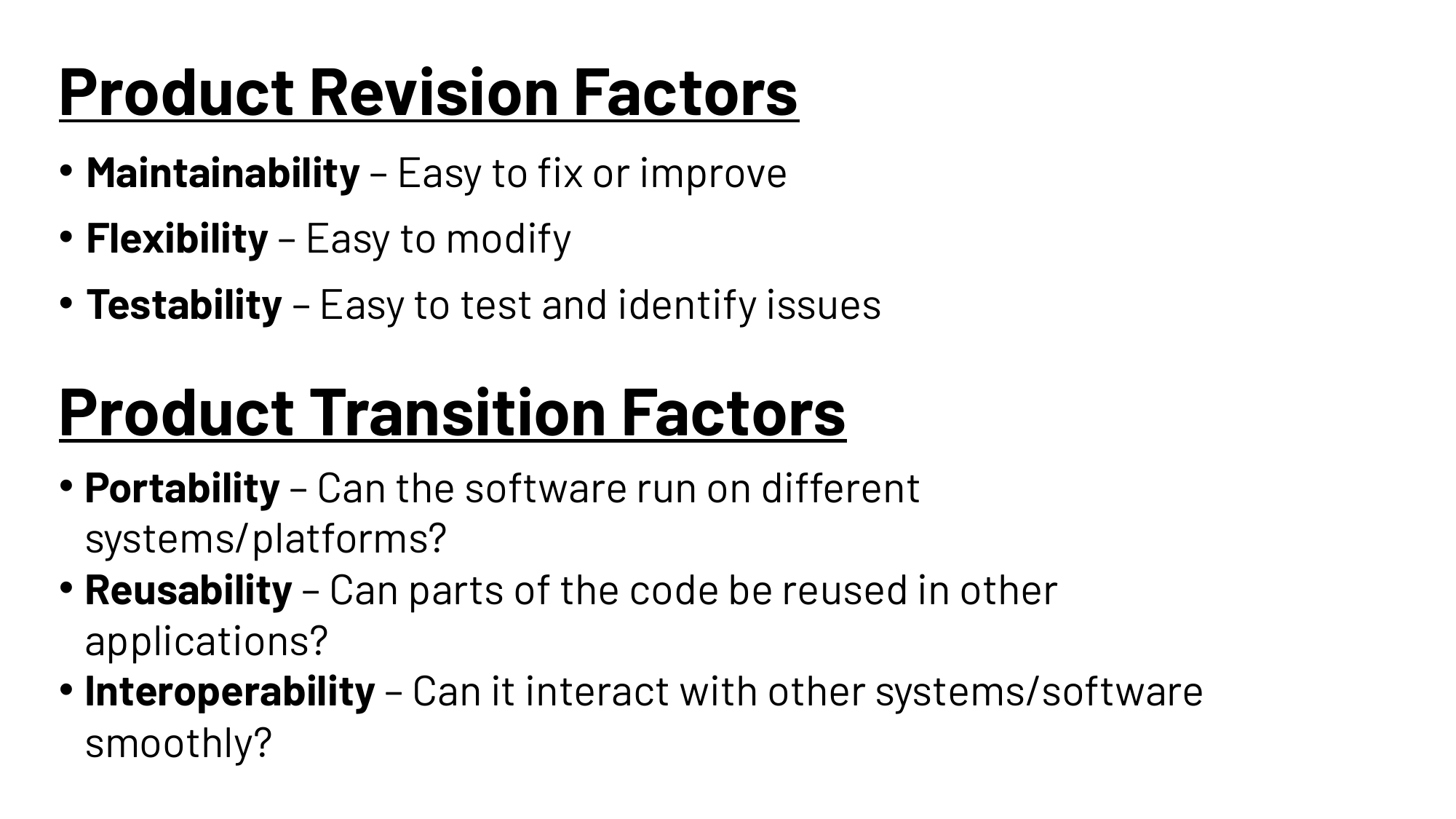

# Product Revision Factors
Maintainability – Easy to fix or improve
Flexibility – Easy to modify
Testability – Easy to test and identify issues
Product Transition Factors​
Portability – Can the software run on different systems/platforms?
Reusability – Can parts of the code be reused in other applications?
Interoperability – Can it interact with other systems/software smoothly?